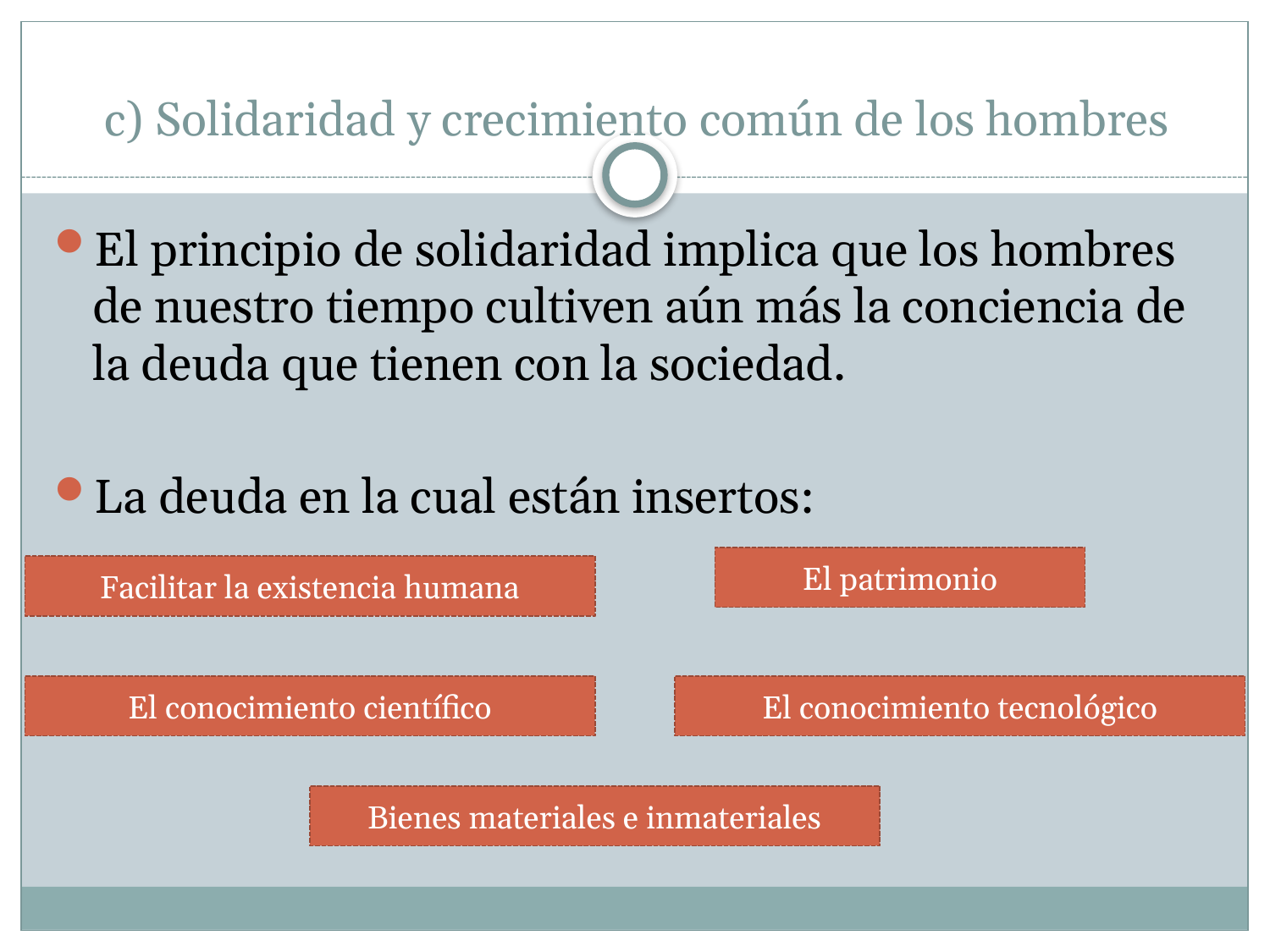

# c) Solidaridad y crecimiento común de los hombres
El principio de solidaridad implica que los hombres de nuestro tiempo cultiven aún más la conciencia de la deuda que tienen con la sociedad.

La deuda en la cual están insertos:

El patrimonio
Facilitar la existencia humana
El conocimiento científico
El conocimiento tecnológico
Bienes materiales e inmateriales